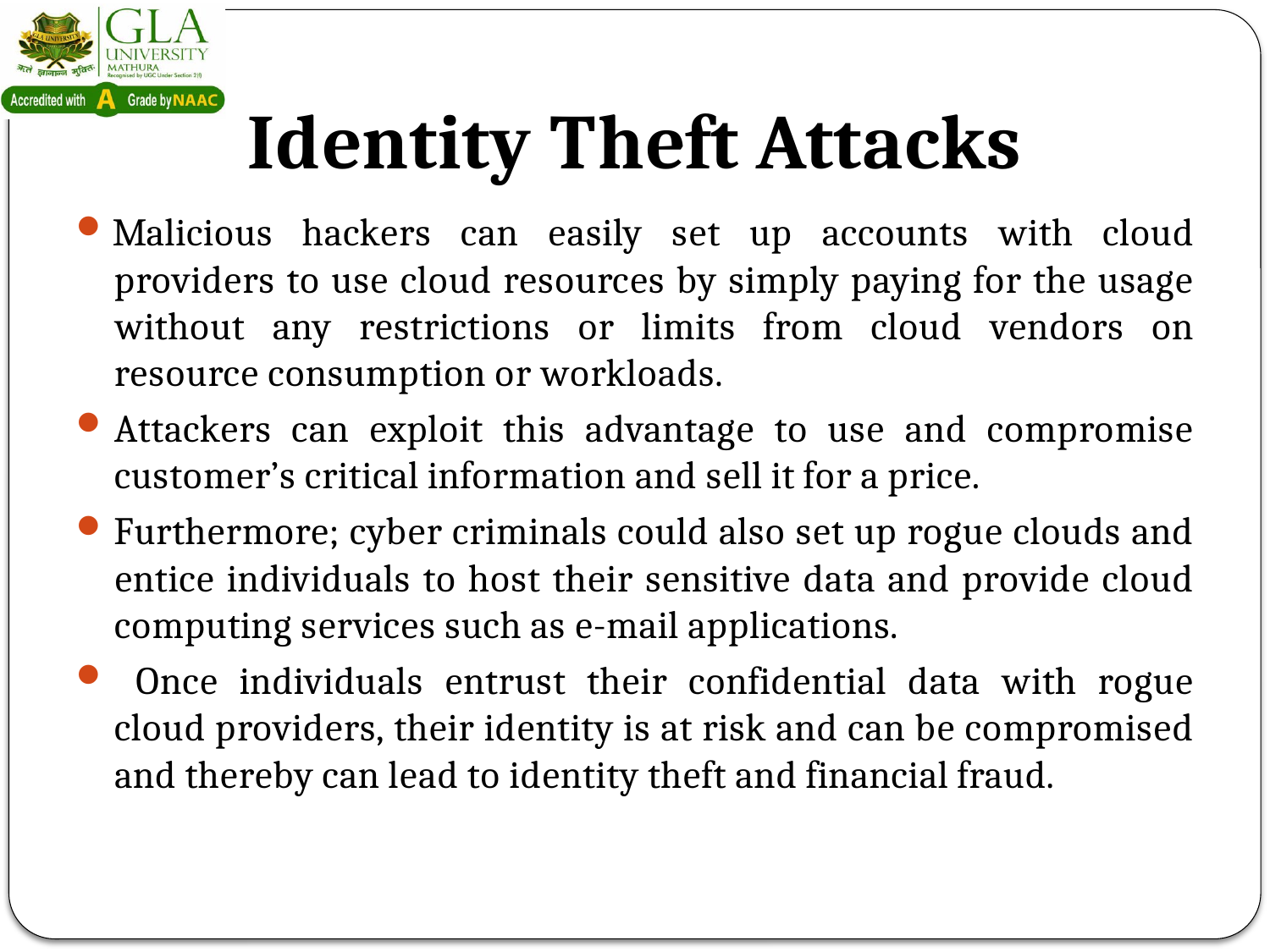

# Identity Theft Attacks
Malicious hackers can easily set up accounts with cloud providers to use cloud resources by simply paying for the usage without any restrictions or limits from cloud vendors on resource consumption or workloads.
Attackers can exploit this advantage to use and compromise customer’s critical information and sell it for a price.
Furthermore; cyber criminals could also set up rogue clouds and entice individuals to host their sensitive data and provide cloud computing services such as e-mail applications.
 Once individuals entrust their confidential data with rogue cloud providers, their identity is at risk and can be compromised and thereby can lead to identity theft and financial fraud.